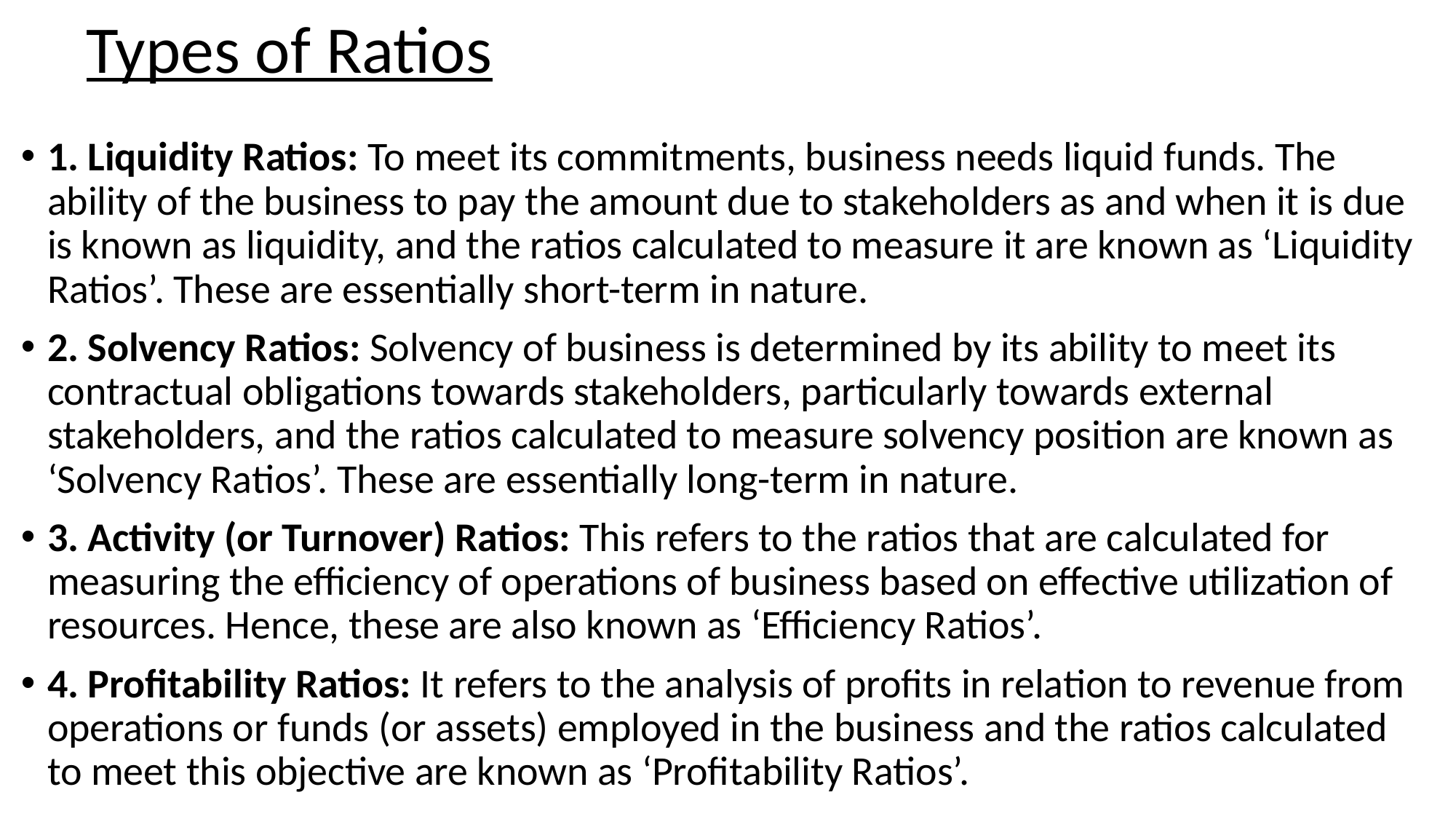

# Types of Ratios
1. Liquidity Ratios: To meet its commitments, business needs liquid funds. The ability of the business to pay the amount due to stakeholders as and when it is due is known as liquidity, and the ratios calculated to measure it are known as ‘Liquidity Ratios’. These are essentially short-term in nature.
2. Solvency Ratios: Solvency of business is determined by its ability to meet its contractual obligations towards stakeholders, particularly towards external stakeholders, and the ratios calculated to measure solvency position are known as ‘Solvency Ratios’. These are essentially long-term in nature.
3. Activity (or Turnover) Ratios: This refers to the ratios that are calculated for measuring the efficiency of operations of business based on effective utilization of resources. Hence, these are also known as ‘Efficiency Ratios’.
4. Profitability Ratios: It refers to the analysis of profits in relation to revenue from operations or funds (or assets) employed in the business and the ratios calculated to meet this objective are known as ‘Profitability Ratios’.